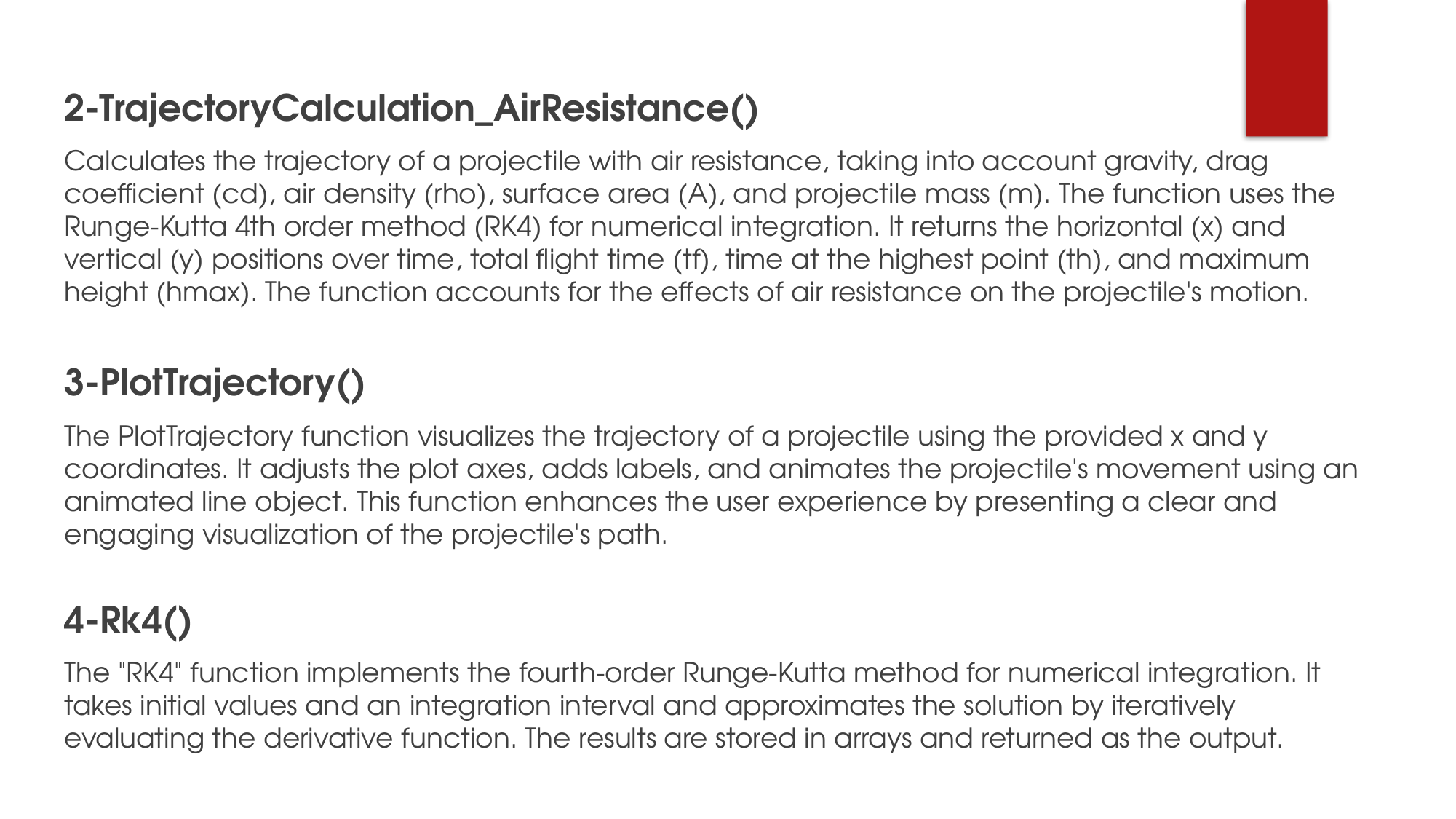

2-TrajectoryCalculation_AirResistance()
Calculates the trajectory of a projectile with air resistance, taking into account gravity, drag coefficient (cd), air density (rho), surface area (A), and projectile mass (m). The function uses the Runge-Kutta 4th order method (RK4) for numerical integration. It returns the horizontal (x) and vertical (y) positions over time, total flight time (tf), time at the highest point (th), and maximum height (hmax). The function accounts for the effects of air resistance on the projectile's motion.
3-PlotTrajectory()
The PlotTrajectory function visualizes the trajectory of a projectile using the provided x and y coordinates. It adjusts the plot axes, adds labels, and animates the projectile's movement using an animated line object. This function enhances the user experience by presenting a clear and engaging visualization of the projectile's path.
4-Rk4()
The "RK4" function implements the fourth-order Runge-Kutta method for numerical integration. It takes initial values and an integration interval and approximates the solution by iteratively evaluating the derivative function. The results are stored in arrays and returned as the output.